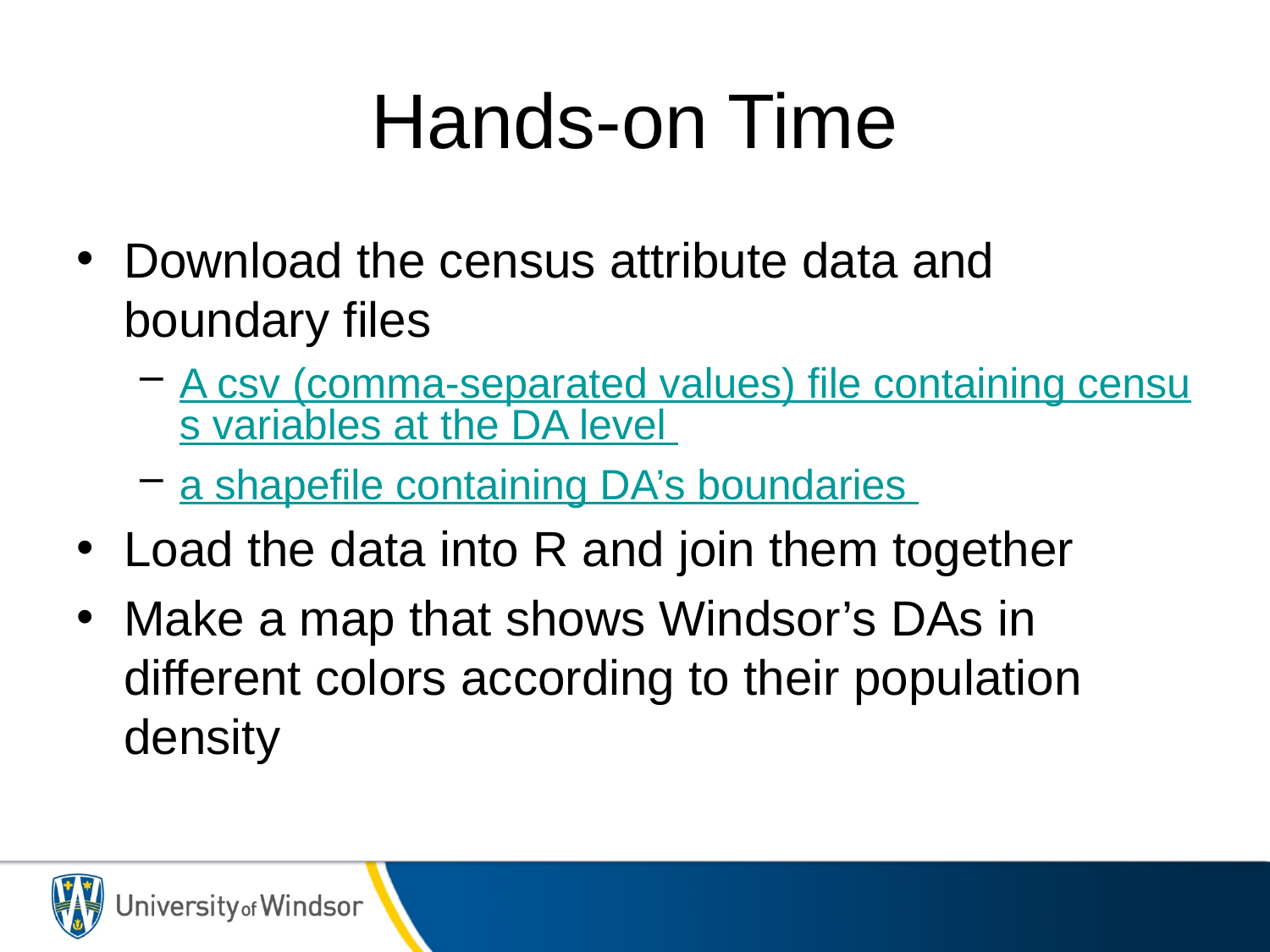

# Hands-on Time
Download the census attribute data and boundary files
A csv (comma-separated values) file containing census variables at the DA level
a shapefile containing DA’s boundaries
Load the data into R and join them together
Make a map that shows Windsor’s DAs in different colors according to their population density